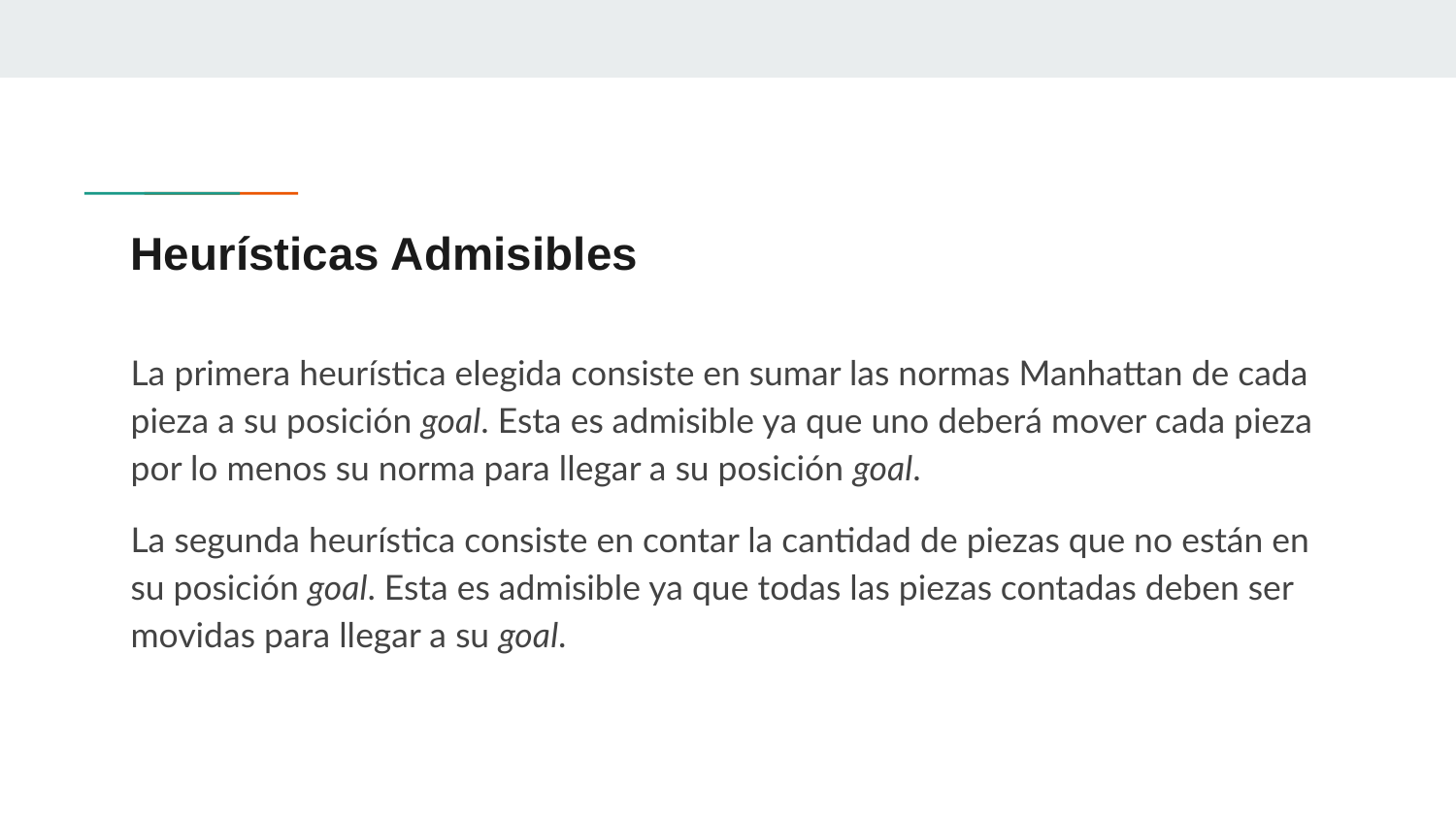

# Heurísticas Admisibles
La primera heurística elegida consiste en sumar las normas Manhattan de cada pieza a su posición goal. Esta es admisible ya que uno deberá mover cada pieza por lo menos su norma para llegar a su posición goal.
La segunda heurística consiste en contar la cantidad de piezas que no están en su posición goal. Esta es admisible ya que todas las piezas contadas deben ser movidas para llegar a su goal.